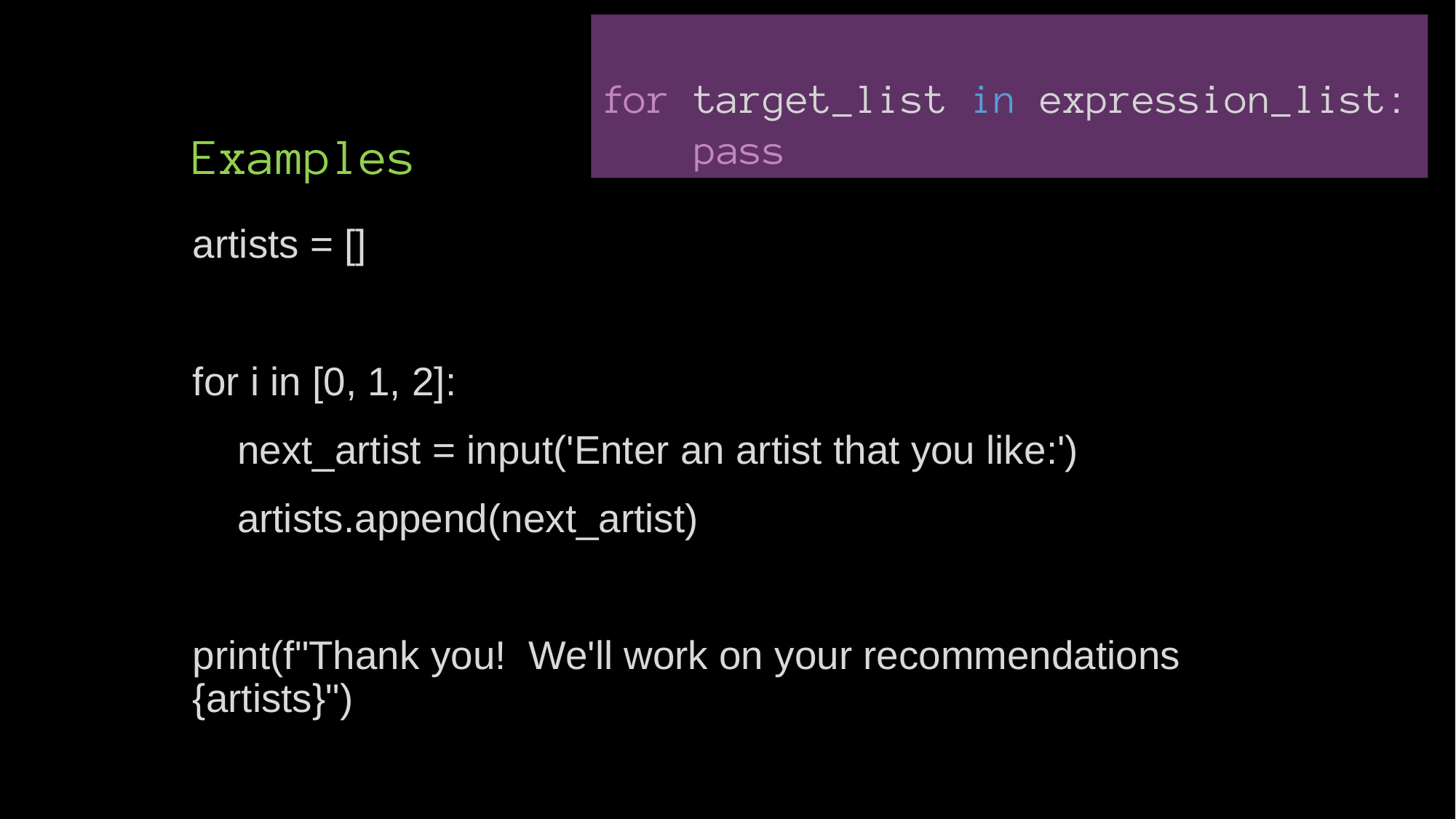

for target_list in expression_list:
    pass
# Examples
artists = []

for i in [0, 1, 2]:
    next_artist = input('Enter an artist that you like:')
    artists.append(next_artist)

print(f"Thank you!  We'll work on your recommendations {artists}")